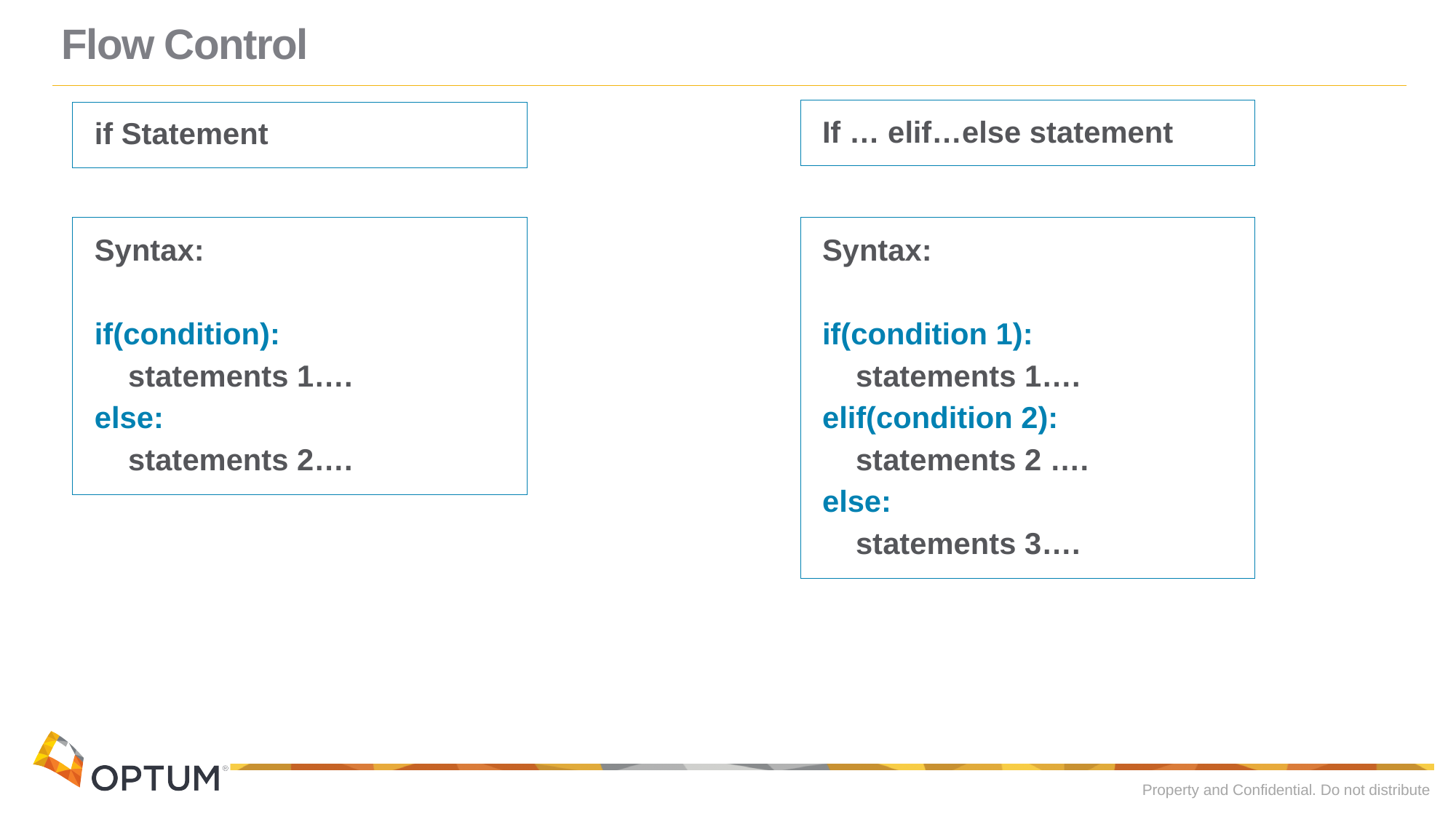

# Flow Control
If … elif…else statement
if Statement
Syntax:

if(condition):
    statements 1….
else:
    statements 2….
Syntax:

if(condition 1):
    statements 1….
elif(condition 2):
    statements 2 ….
else:
    statements 3….